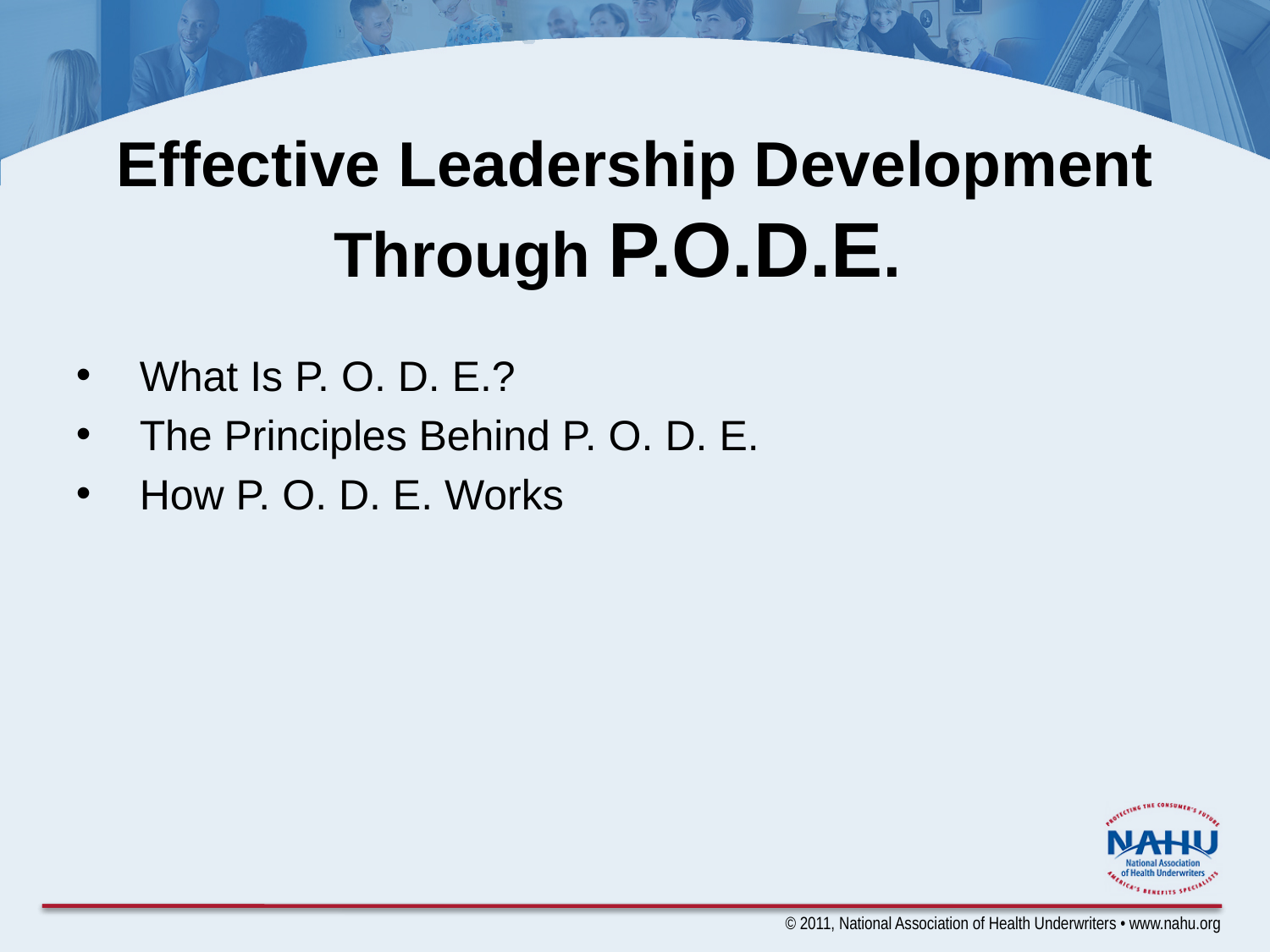

# Effective Leadership Development Through P.O.D.E.

What Is P. O. D. E.?
The Principles Behind P. O. D. E.
How P. O. D. E. Works